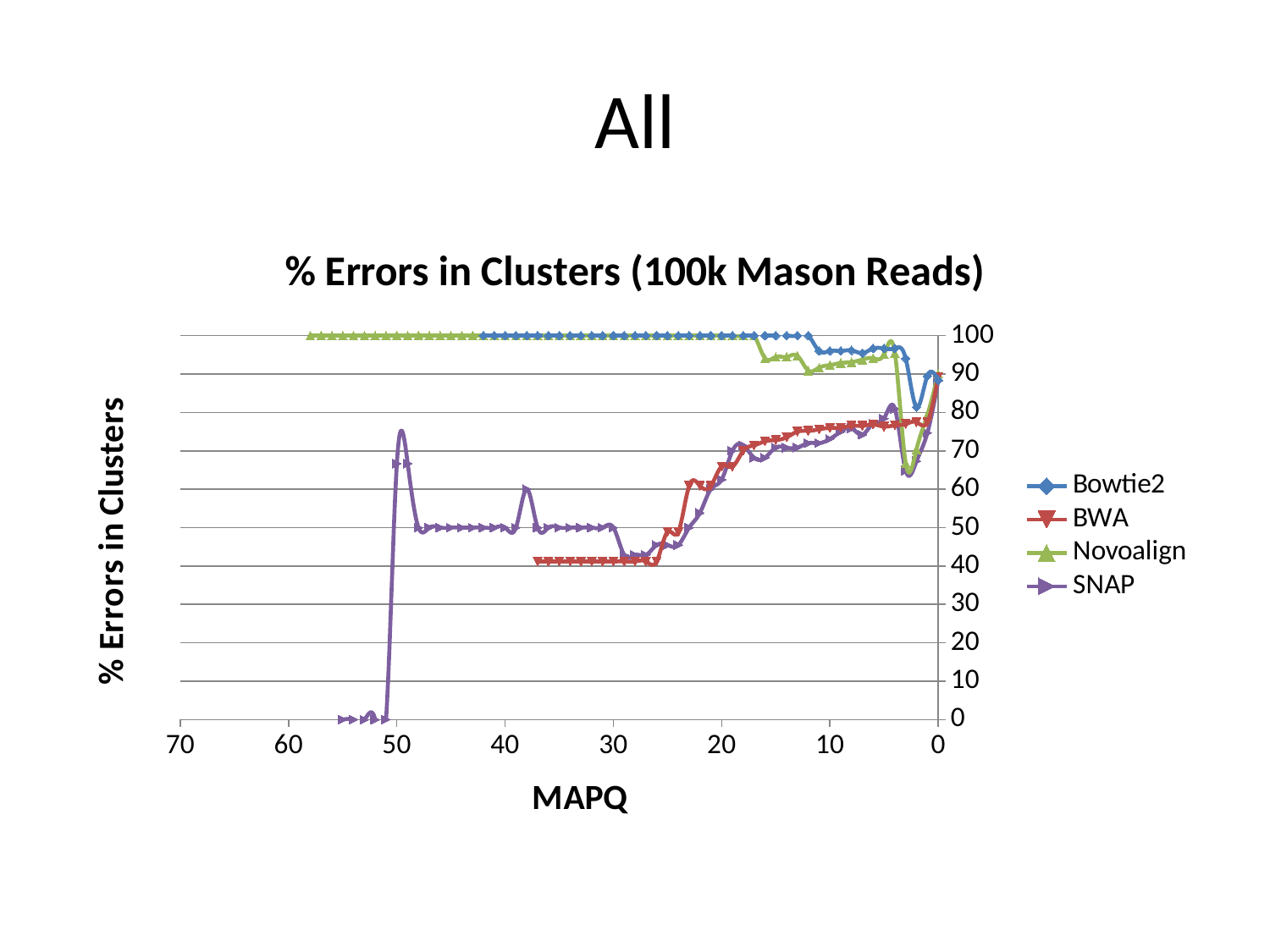

# All

### Chart: % Errors in Clusters (100k Mason Reads)

| Category | Bowtie2 | BWA | Novoalign | SNAP |
|---|---|---|---|---|